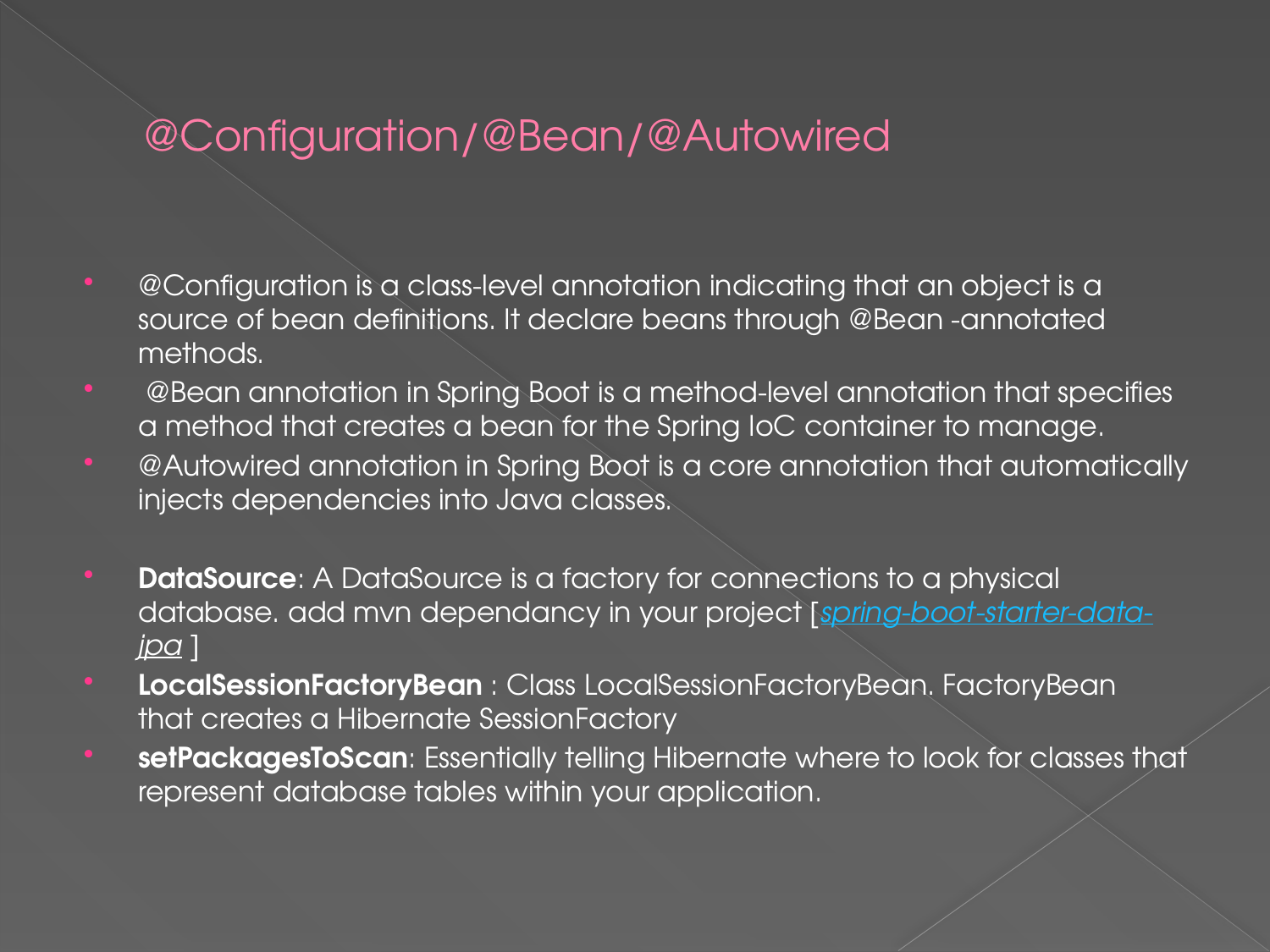

# @Configuration/@Bean/@Autowired
@Configuration is a class-level annotation indicating that an object is a source of bean definitions. It declare beans through @Bean -annotated methods.
 @Bean annotation in Spring Boot is a method-level annotation that specifies a method that creates a bean for the Spring IoC container to manage.
@Autowired annotation in Spring Boot is a core annotation that automatically injects dependencies into Java classes.

DataSource: A DataSource is a factory for connections to a physical database. add mvn dependancy in your project [spring-boot-starter-data-jpa ]
LocalSessionFactoryBean : Class LocalSessionFactoryBean. FactoryBean that creates a Hibernate SessionFactory
setPackagesToScan: Essentially telling Hibernate where to look for classes that represent database tables within your application.